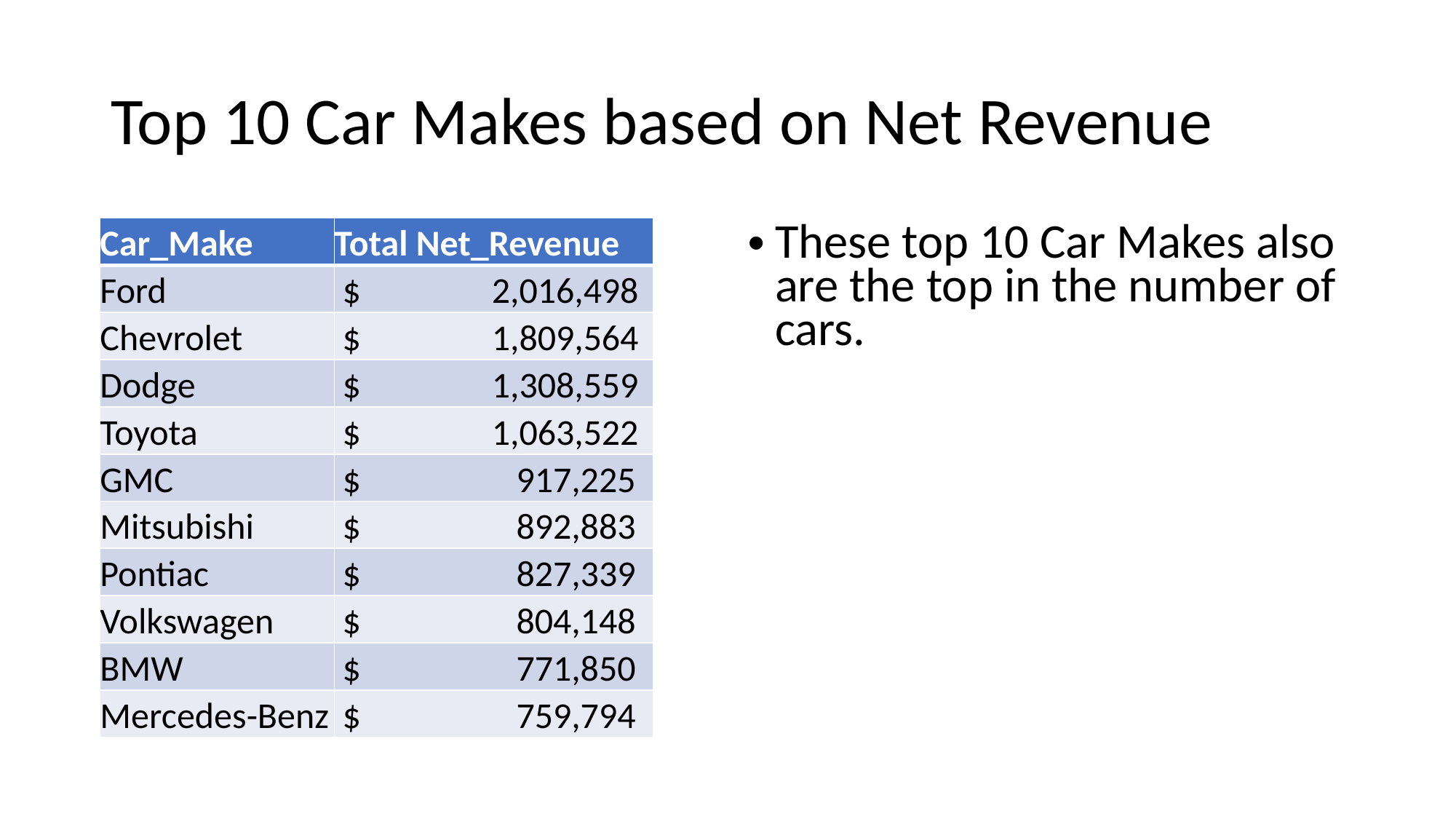

# Top 10 Car Makes based on Net Revenue
| Car\_Make | Total Net\_Revenue |
| --- | --- |
| Ford | $ 2,016,498 |
| Chevrolet | $ 1,809,564 |
| Dodge | $ 1,308,559 |
| Toyota | $ 1,063,522 |
| GMC | $ 917,225 |
| Mitsubishi | $ 892,883 |
| Pontiac | $ 827,339 |
| Volkswagen | $ 804,148 |
| BMW | $ 771,850 |
| Mercedes-Benz | $ 759,794 |
These top 10 Car Makes also are the top in the number of cars.